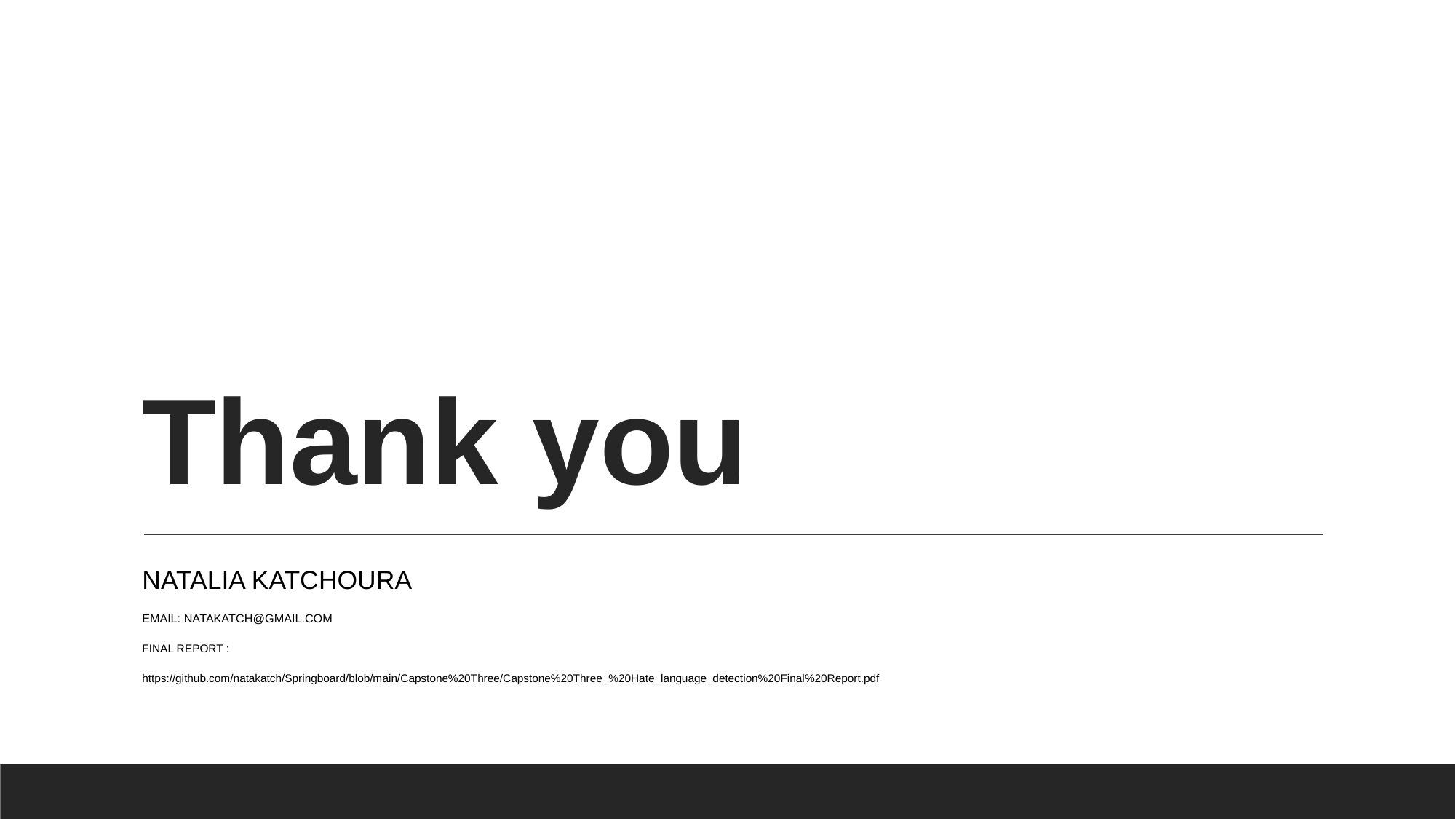

# Thank you
NATALIA KATCHOURA
EMAIL: NATAKATCH@GMAIL.COM
FINAL REPORT :
https://github.com/natakatch/Springboard/blob/main/Capstone%20Three/Capstone%20Three_%20Hate_language_detection%20Final%20Report.pdf